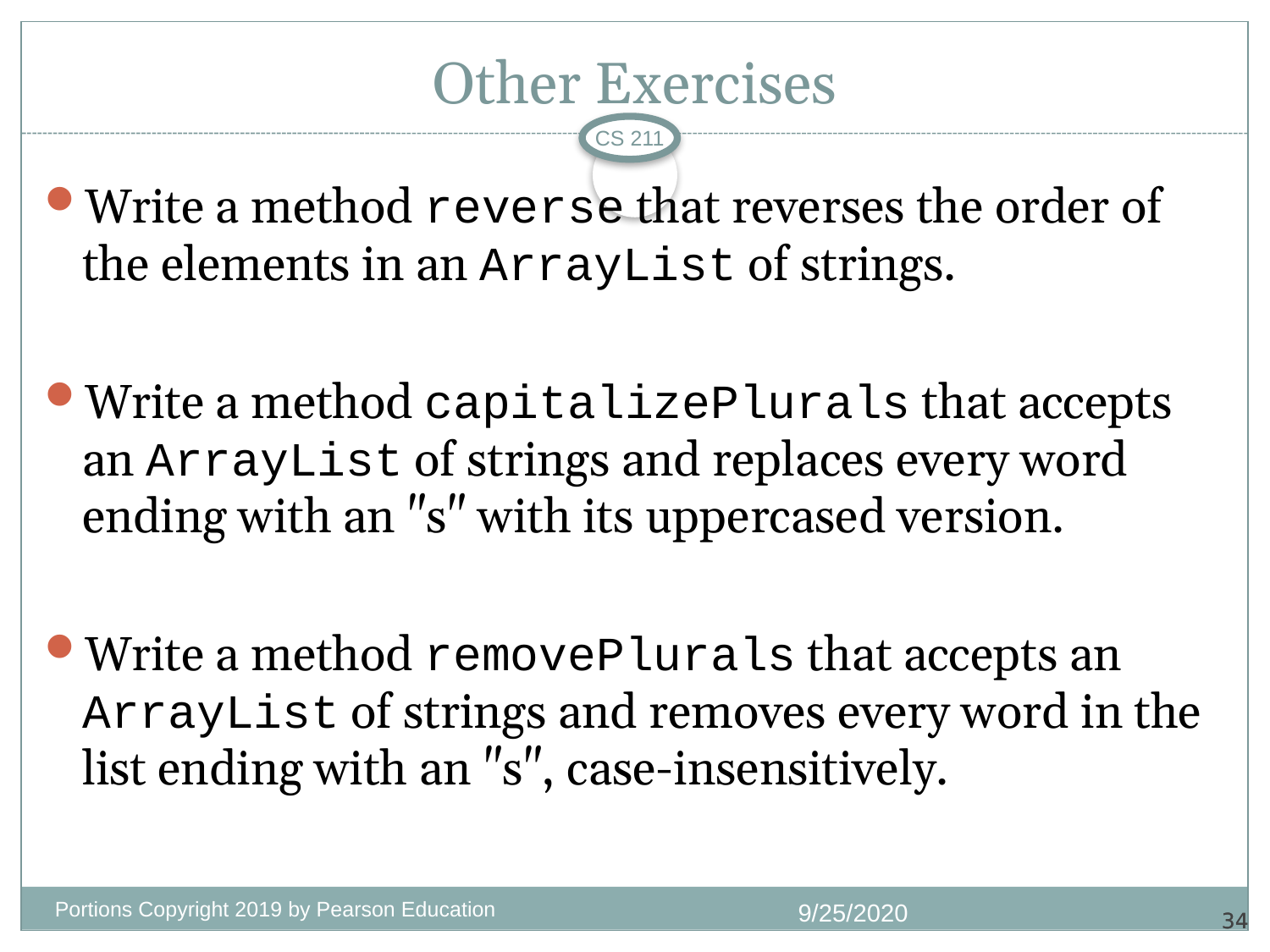

# Other Exercises
CS 211
Write a method reverse that reverses the order of the elements in an ArrayList of strings.

Write a method capitalizePlurals that accepts an ArrayList of strings and replaces every word ending with an "s" with its uppercased version.

Write a method removePlurals that accepts an ArrayList of strings and removes every word in the list ending with an "s", case-insensitively.
Portions Copyright 2019 by Pearson Education
9/25/2020